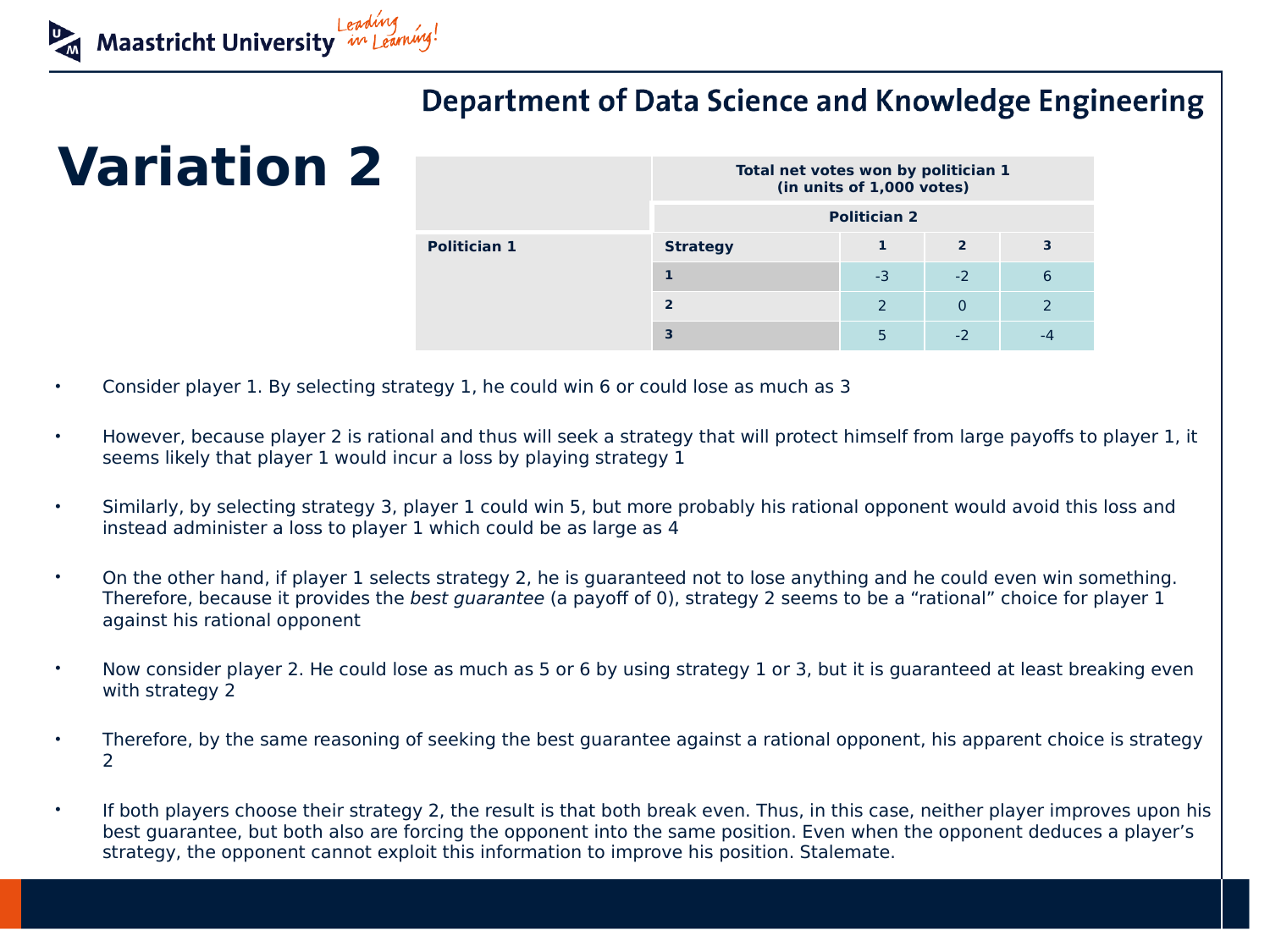

# Variation 2
|  | Total net votes won by politician 1 (in units of 1,000 votes) |  |  |  |
| --- | --- | --- | --- | --- |
|  | Politician 2 |  |  |  |
| Politician 1 | Strategy | 1 | 2 | 3 |
|  | 1 | -3 | -2 | 6 |
|  | 2 | 2 | 0 | 2 |
|  | 3 | 5 | -2 | -4 |
Consider player 1. By selecting strategy 1, he could win 6 or could lose as much as 3

However, because player 2 is rational and thus will seek a strategy that will protect himself from large payoffs to player 1, it seems likely that player 1 would incur a loss by playing strategy 1

Similarly, by selecting strategy 3, player 1 could win 5, but more probably his rational opponent would avoid this loss and instead administer a loss to player 1 which could be as large as 4

On the other hand, if player 1 selects strategy 2, he is guaranteed not to lose anything and he could even win something. Therefore, because it provides the best guarantee (a payoff of 0), strategy 2 seems to be a “rational” choice for player 1 against his rational opponent

Now consider player 2. He could lose as much as 5 or 6 by using strategy 1 or 3, but it is guaranteed at least breaking even with strategy 2

Therefore, by the same reasoning of seeking the best guarantee against a rational opponent, his apparent choice is strategy 2

If both players choose their strategy 2, the result is that both break even. Thus, in this case, neither player improves upon his best guarantee, but both also are forcing the opponent into the same position. Even when the opponent deduces a player’s strategy, the opponent cannot exploit this information to improve his position. Stalemate.